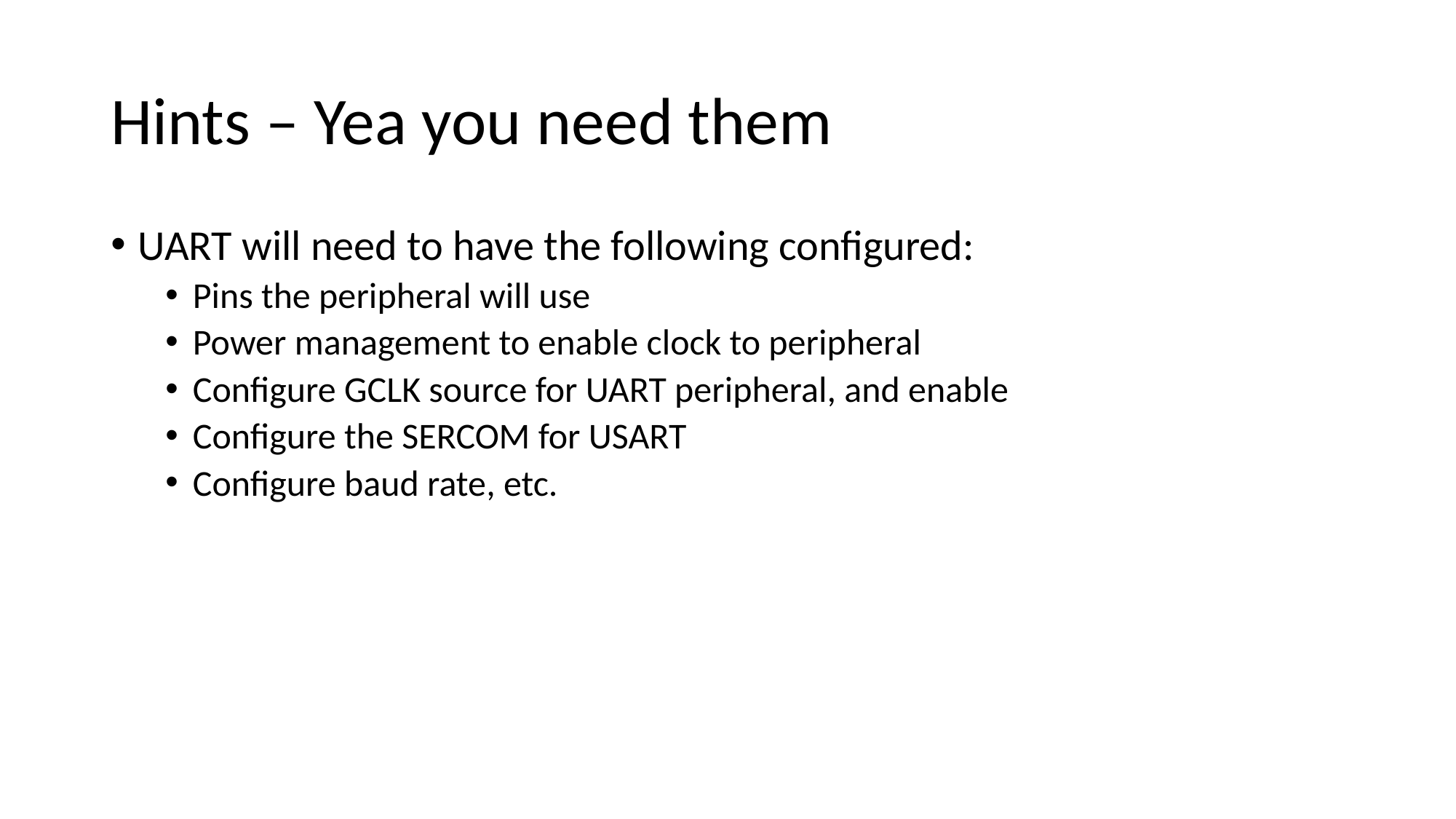

# Hints – Yea you need them
UART will need to have the following configured:
Pins the peripheral will use
Power management to enable clock to peripheral
Configure GCLK source for UART peripheral, and enable
Configure the SERCOM for USART
Configure baud rate, etc.